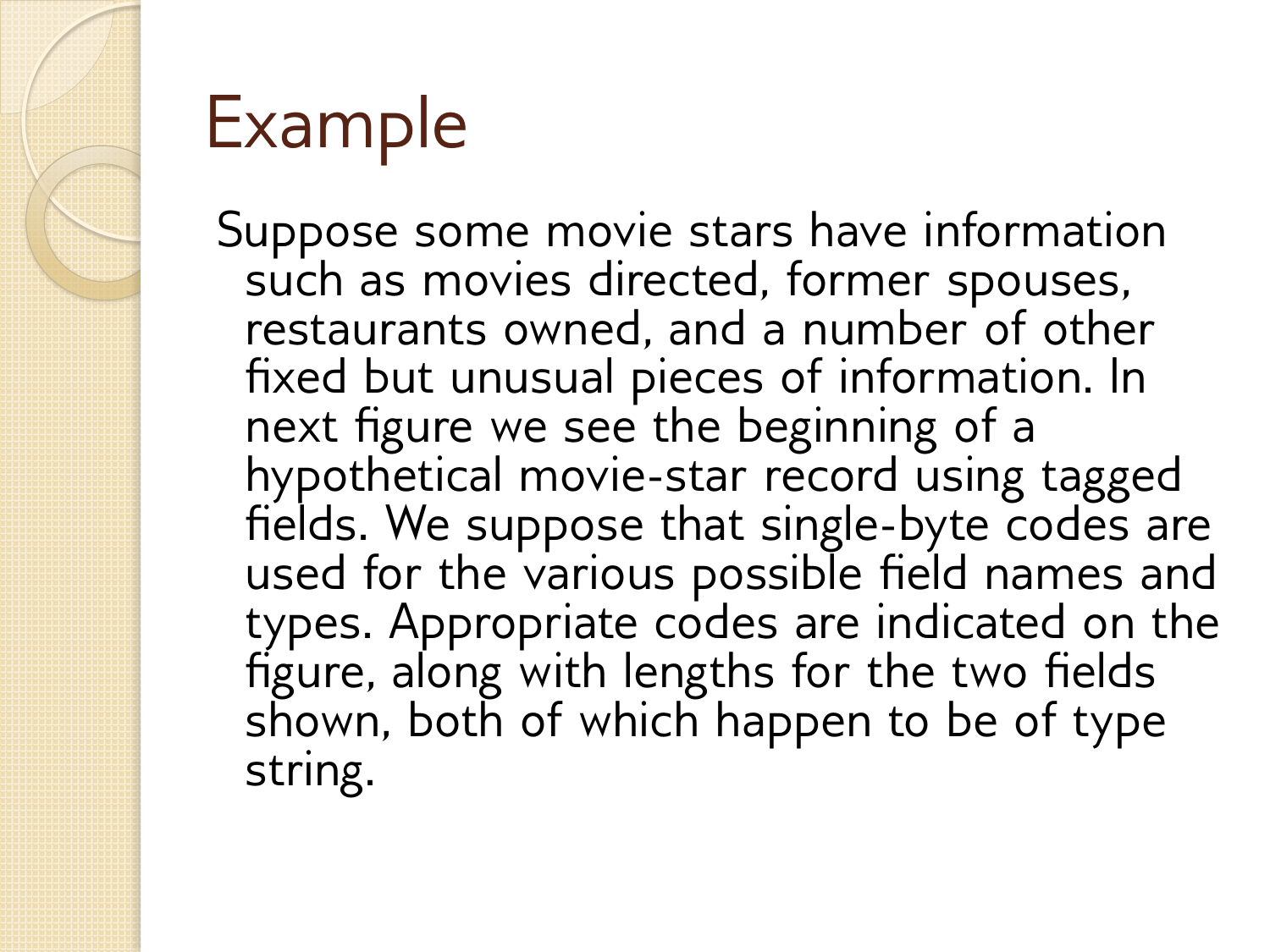

# Example
Suppose some movie stars have information such as movies directed, former spouses, restaurants owned, and a number of other fixed but unusual pieces of information. In next figure we see the beginning of a hypothetical movie-star record using tagged fields. We suppose that single-byte codes are used for the various possible field names and types. Appropriate codes are indicated on the figure, along with lengths for the two fields shown, both of which happen to be of type string.